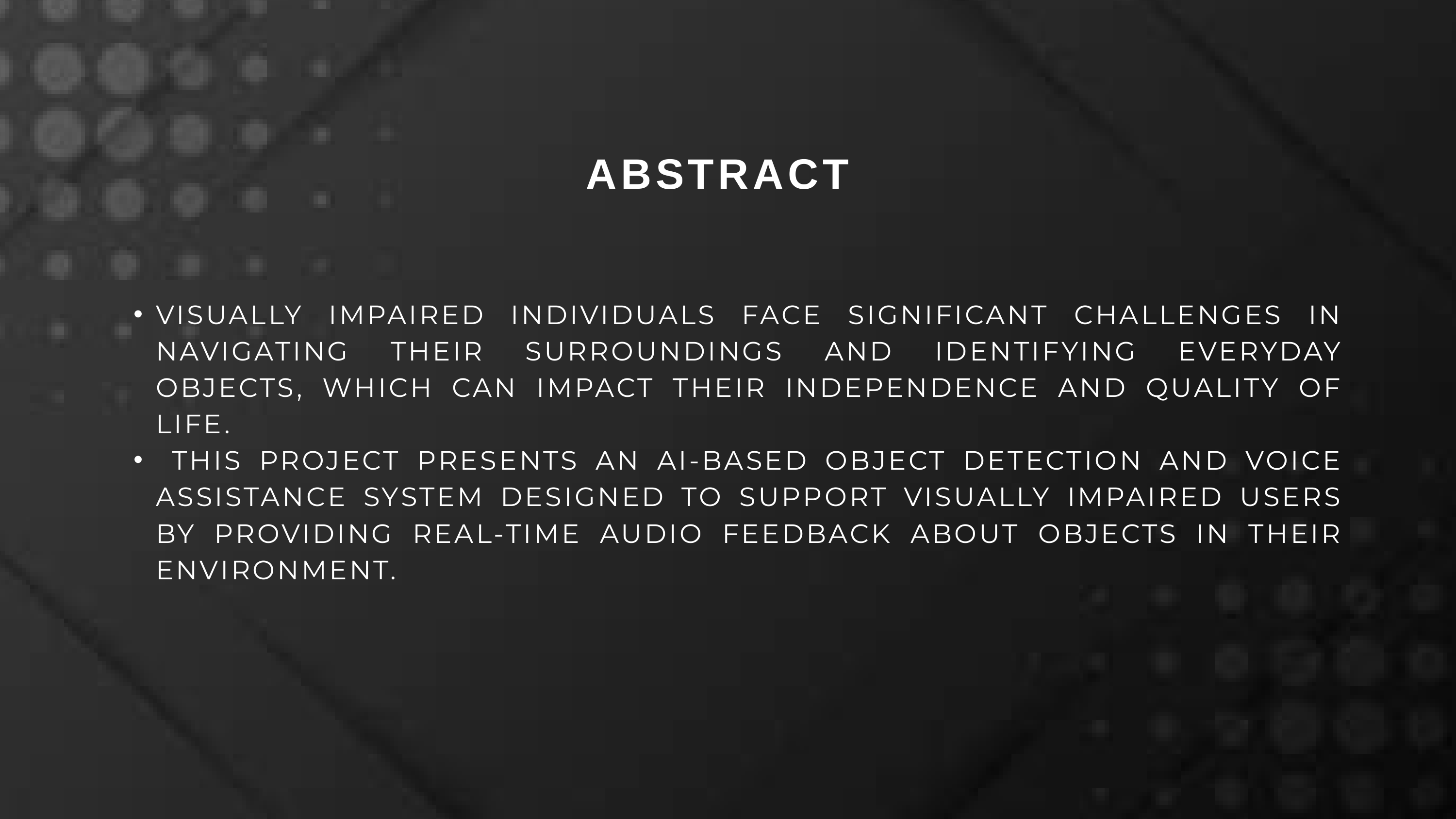

ASSISTIVE VISION USING DEEP LEARNING AND VOICE TECHNOLOGY

 ABSTRACT
VISUALLY IMPAIRED INDIVIDUALS FACE SIGNIFICANT CHALLENGES IN NAVIGATING THEIR SURROUNDINGS AND IDENTIFYING EVERYDAY OBJECTS, WHICH CAN IMPACT THEIR INDEPENDENCE AND QUALITY OF LIFE.
 THIS PROJECT PRESENTS AN AI-BASED OBJECT DETECTION AND VOICE ASSISTANCE SYSTEM DESIGNED TO SUPPORT VISUALLY IMPAIRED USERS BY PROVIDING REAL-TIME AUDIO FEEDBACK ABOUT OBJECTS IN THEIR ENVIRONMENT.